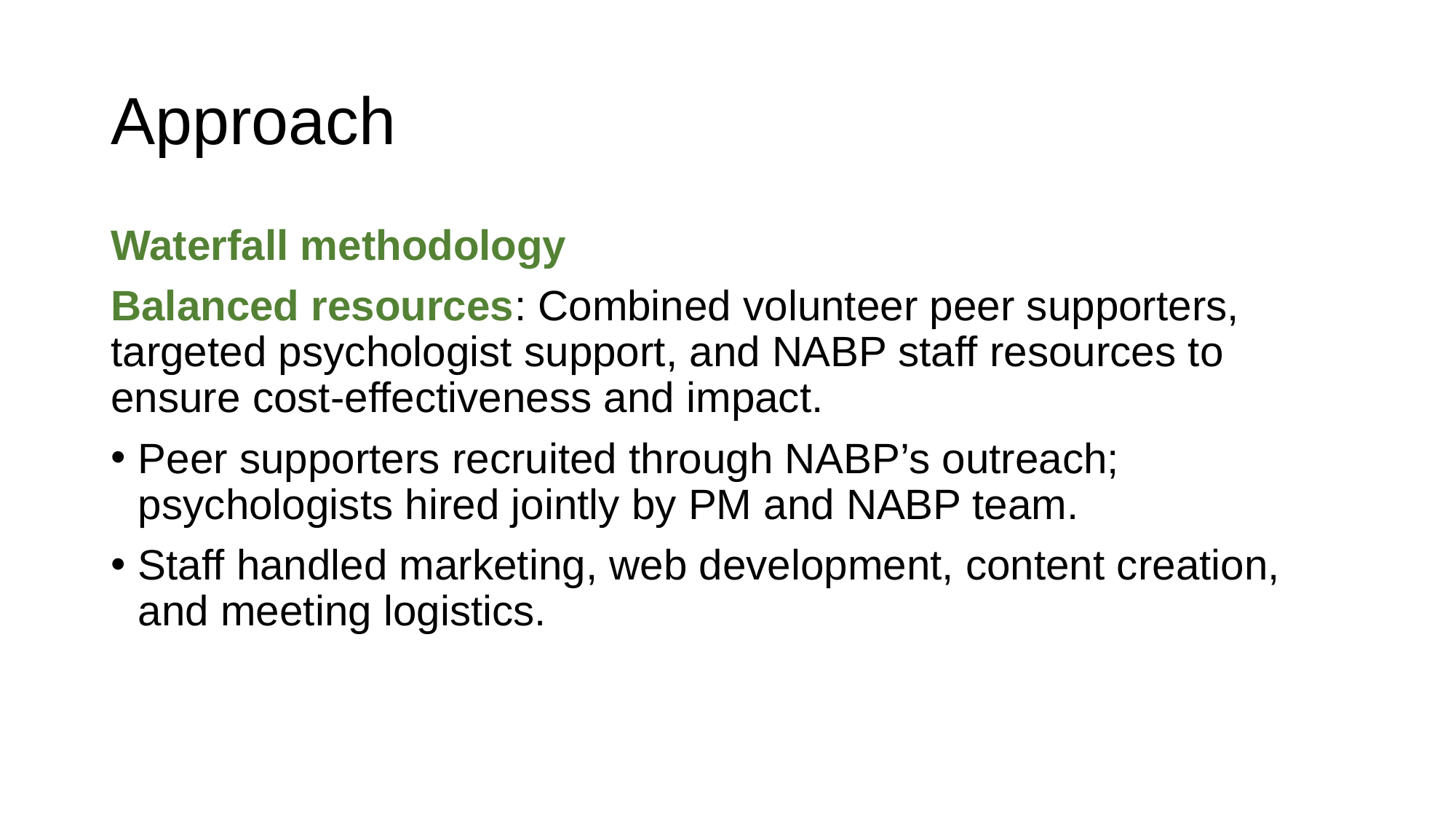

# Approach
Waterfall methodology
Balanced resources: Combined volunteer peer supporters, targeted psychologist support, and NABP staff resources to ensure cost-effectiveness and impact.
Peer supporters recruited through NABP’s outreach; psychologists hired jointly by PM and NABP team.
Staff handled marketing, web development, content creation, and meeting logistics.